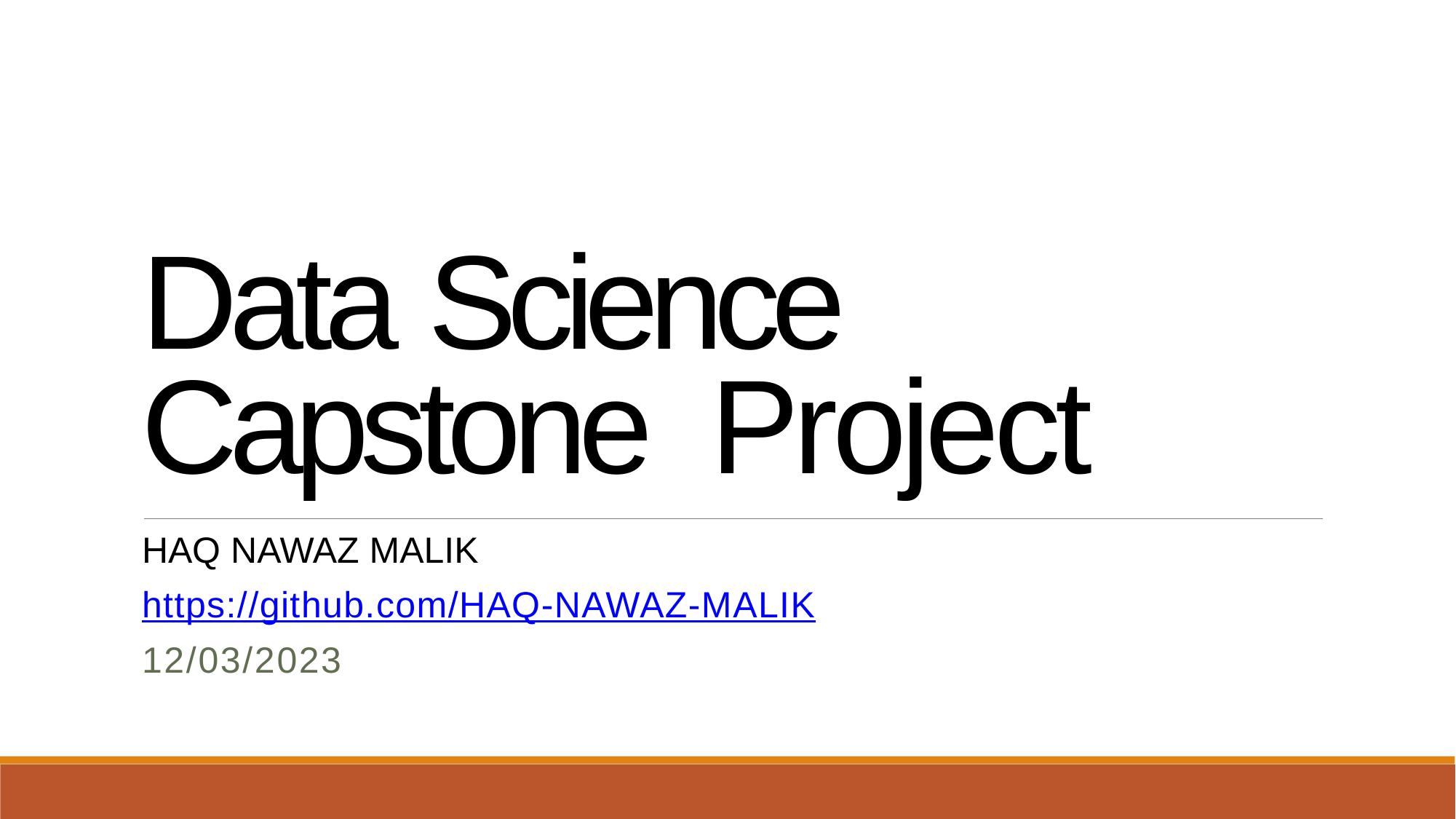

Data Science Capstone  Project
HAQ NAWAZ MALIK
https://github.com/HAQ-NAWAZ-MALIK
12/03/2023